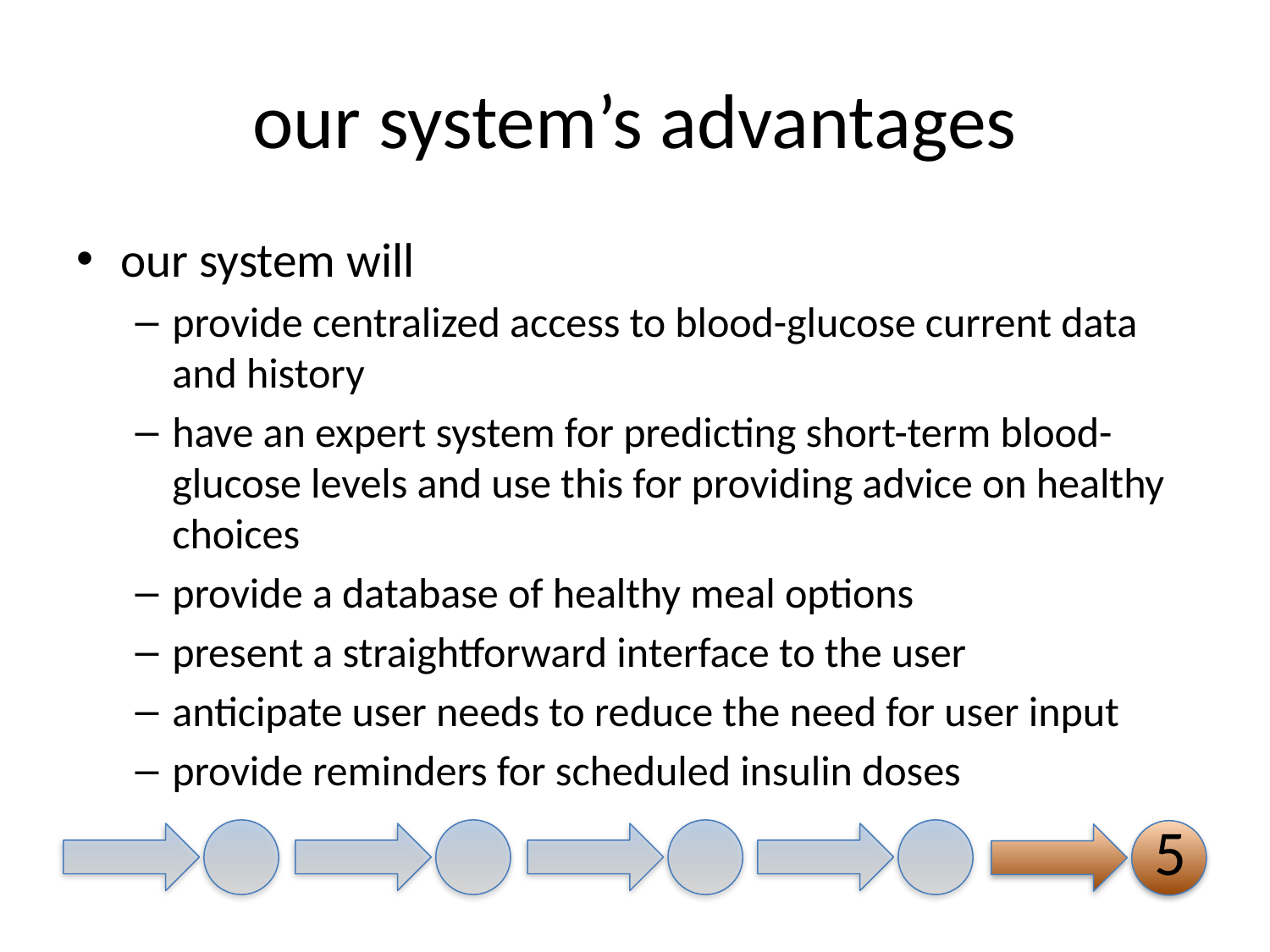

# our system’s advantages
our system will
provide centralized access to blood-glucose current data and history
have an expert system for predicting short-term blood-glucose levels and use this for providing advice on healthy choices
provide a database of healthy meal options
present a straightforward interface to the user
anticipate user needs to reduce the need for user input
provide reminders for scheduled insulin doses
5